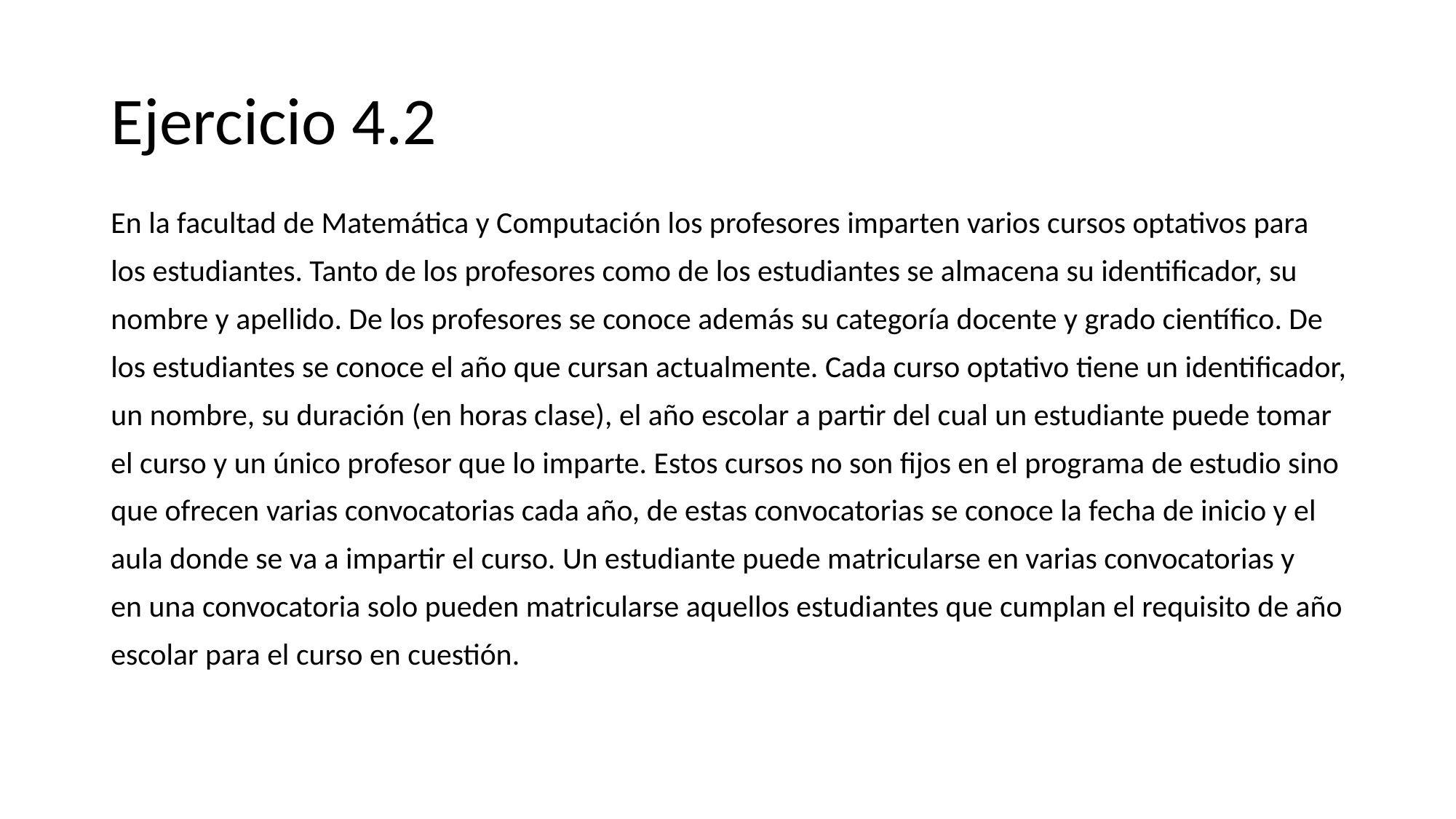

# Ejercicio 4.2
En la facultad de Matemática y Computación los profesores imparten varios cursos optativos para
los estudiantes. Tanto de los profesores como de los estudiantes se almacena su identificador, su
nombre y apellido. De los profesores se conoce además su categoría docente y grado científico. De
los estudiantes se conoce el año que cursan actualmente. Cada curso optativo tiene un identificador,
un nombre, su duración (en horas clase), el año escolar a partir del cual un estudiante puede tomar
el curso y un único profesor que lo imparte. Estos cursos no son fijos en el programa de estudio sino
que ofrecen varias convocatorias cada año, de estas convocatorias se conoce la fecha de inicio y el
aula donde se va a impartir el curso. Un estudiante puede matricularse en varias convocatorias y
en una convocatoria solo pueden matricularse aquellos estudiantes que cumplan el requisito de año
escolar para el curso en cuestión.